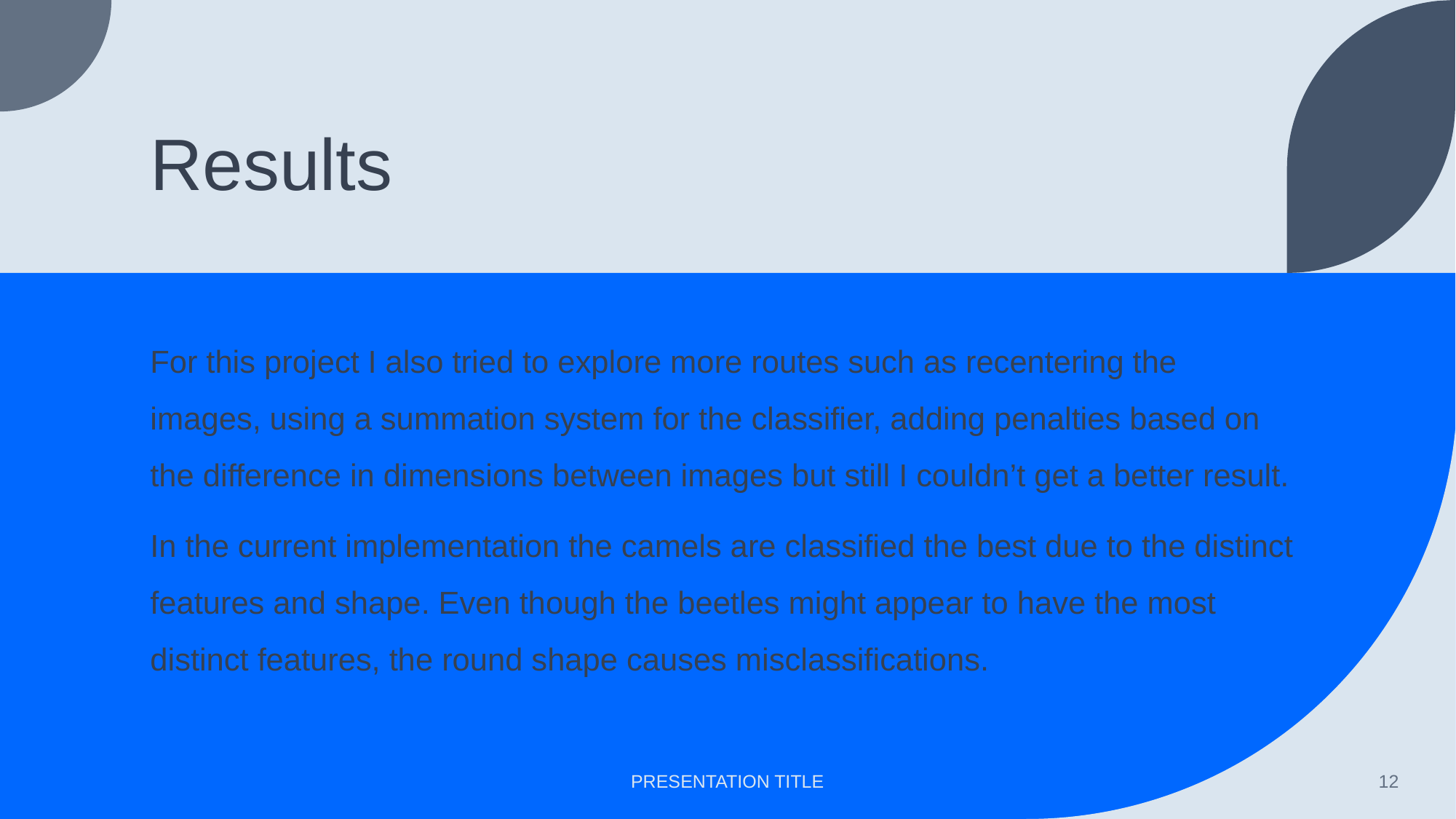

# Results
For this project I also tried to explore more routes such as recentering the images, using a summation system for the classifier, adding penalties based on the difference in dimensions between images but still I couldn’t get a better result.
In the current implementation the camels are classified the best due to the distinct features and shape. Even though the beetles might appear to have the most distinct features, the round shape causes misclassifications.
PRESENTATION TITLE
12